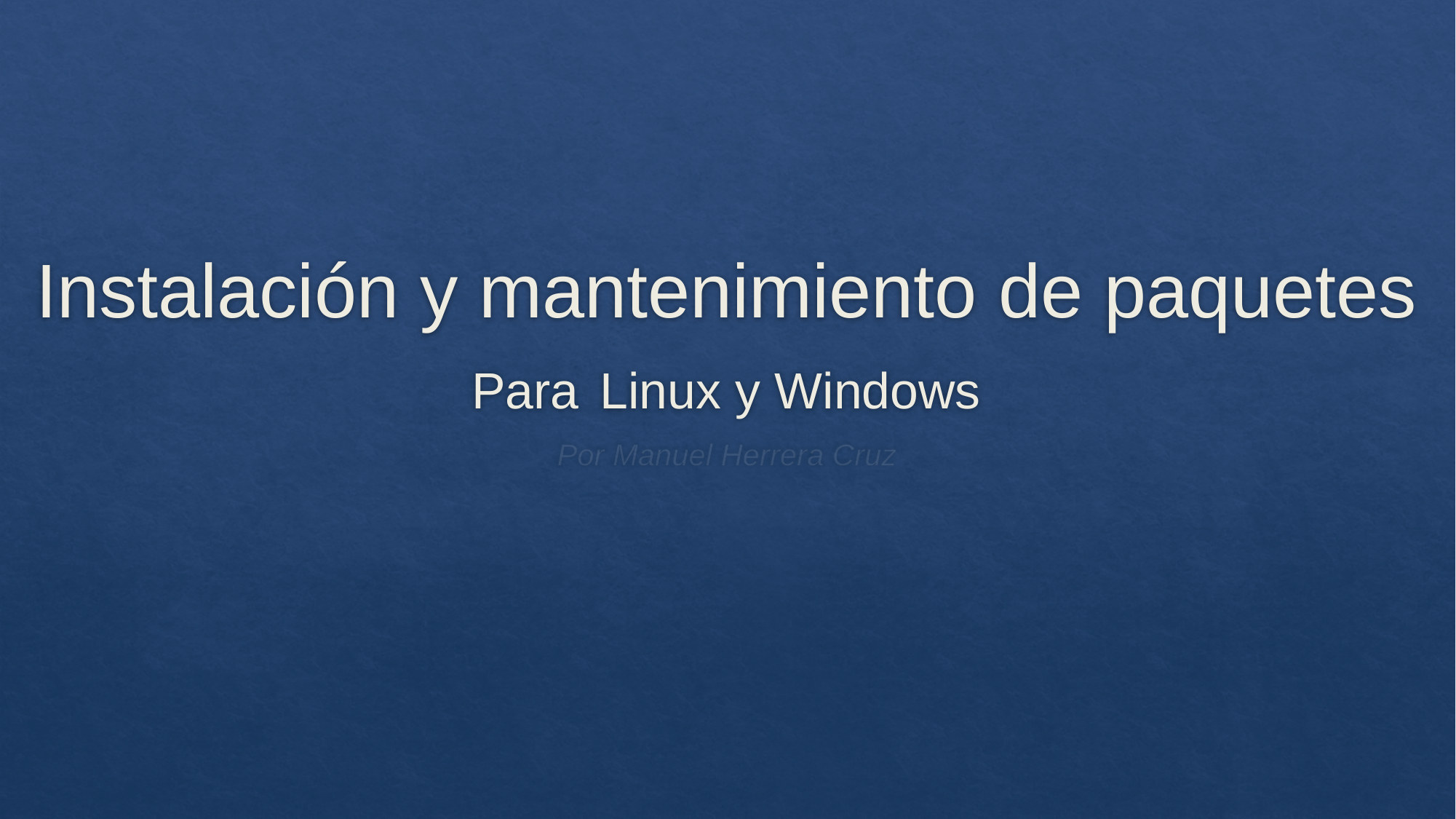

# Instalación y mantenimiento de paquetes Para Linux y Windows
Por Manuel Herrera Cruz